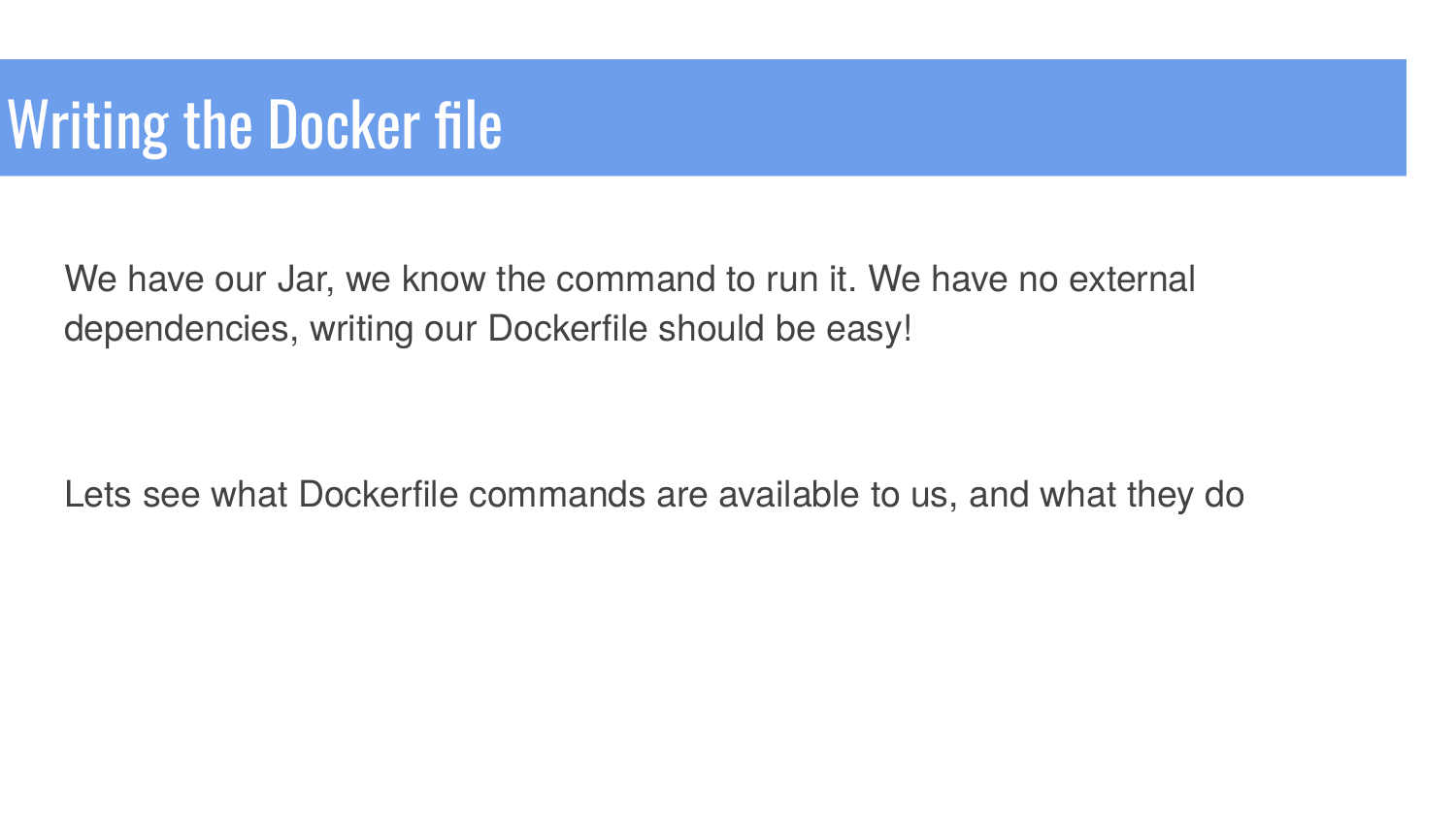

# Writing the Docker file
We have our Jar, we know the command to run it. We have no external dependencies, writing our Dockerfile should be easy!

Lets see what Dockerfile commands are available to us, and what they do